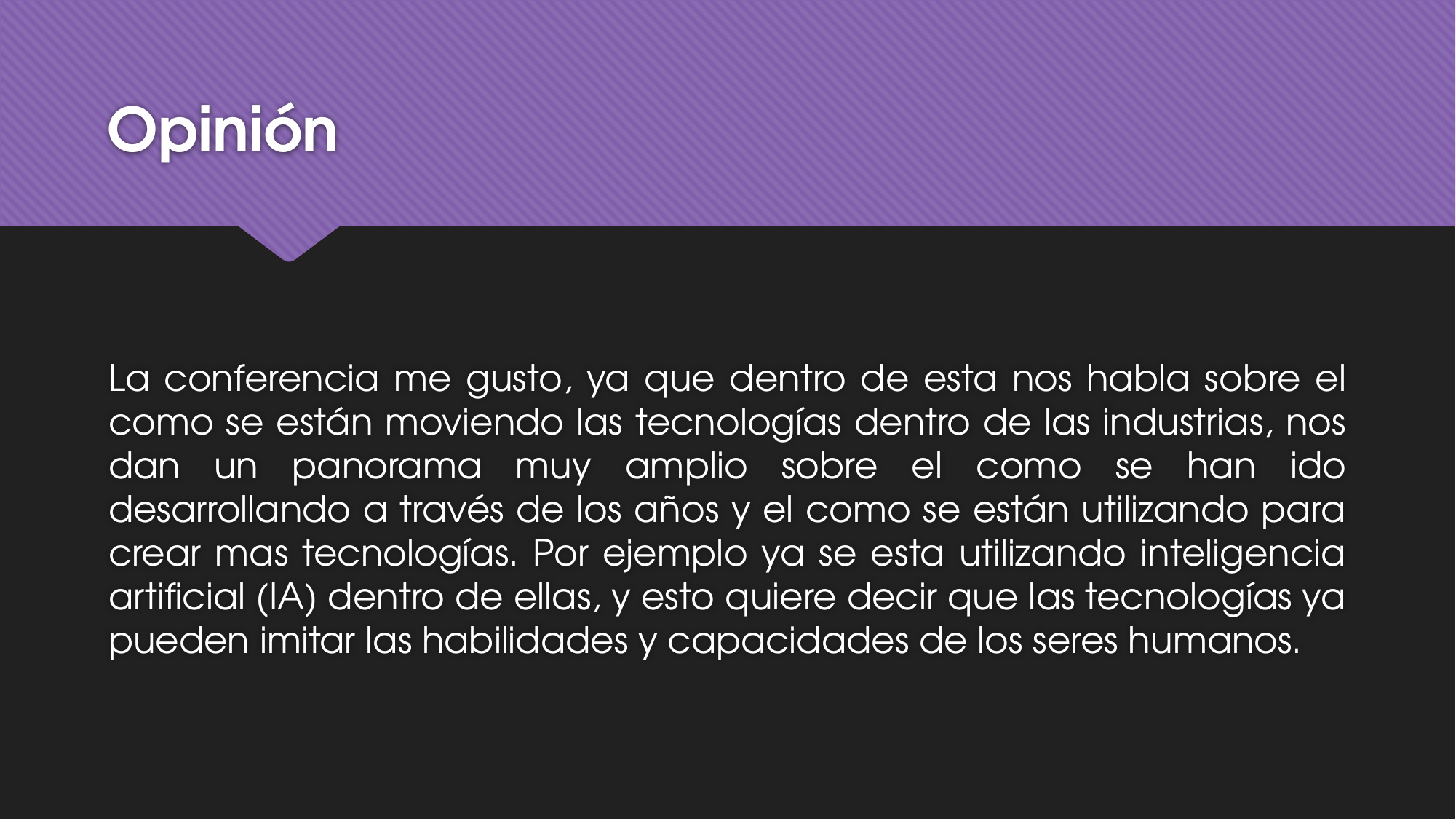

# Opinión
La conferencia me gusto, ya que dentro de esta nos habla sobre el como se están moviendo las tecnologías dentro de las industrias, nos dan un panorama muy amplio sobre el como se han ido desarrollando a través de los años y el como se están utilizando para crear mas tecnologías. Por ejemplo ya se esta utilizando inteligencia artificial (IA) dentro de ellas, y esto quiere decir que las tecnologías ya pueden imitar las habilidades y capacidades de los seres humanos.